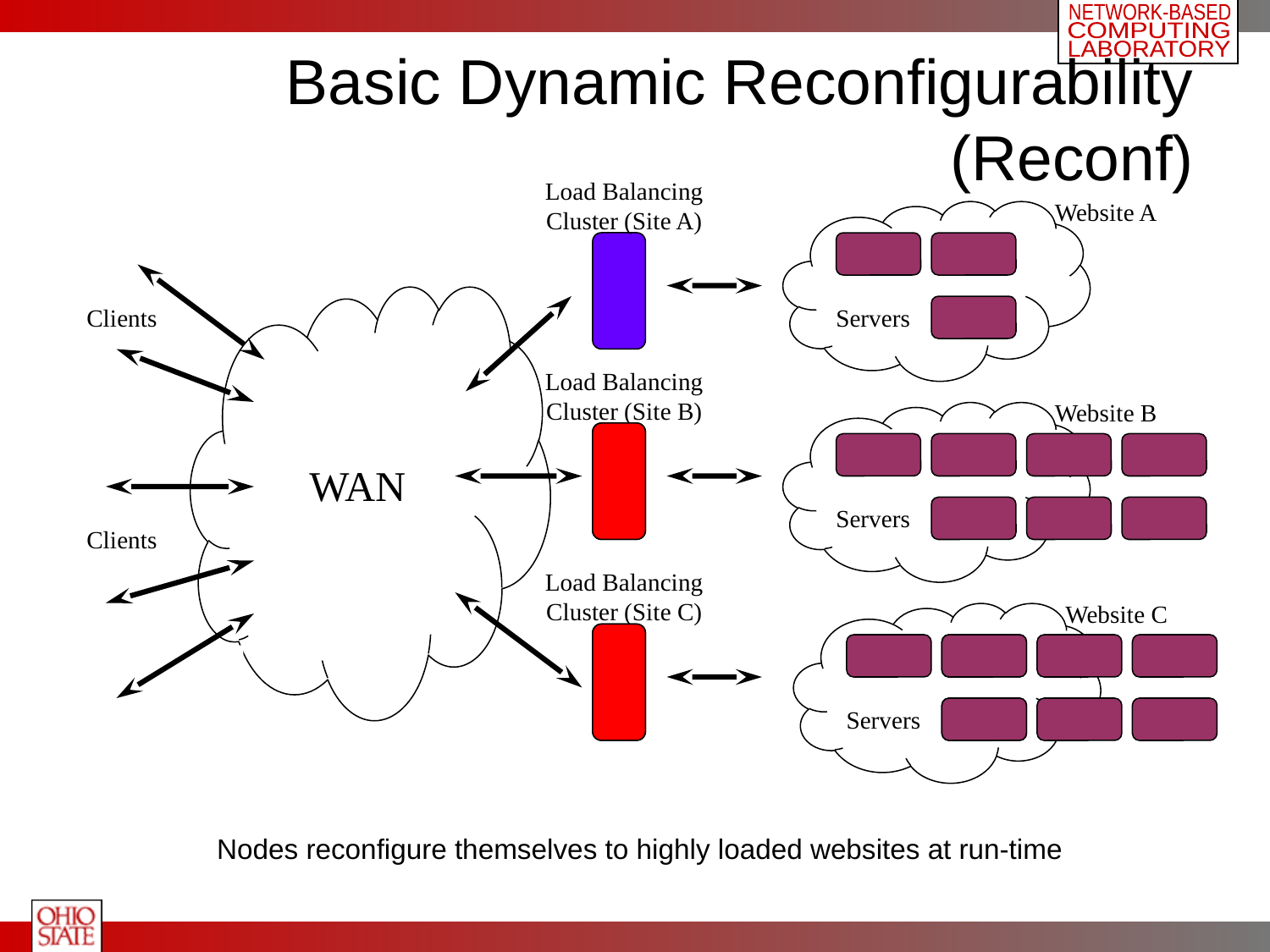

# Basic Dynamic Reconfigurability (Reconf)
Load Balancing Cluster (Site A)
Website A

WAN

Clients

Servers

Load Balancing Cluster (Site B)
Website B

Servers

Clients

Load Balancing Cluster (Site C)

Website C

Servers

Nodes reconfigure themselves to highly loaded websites at run-time